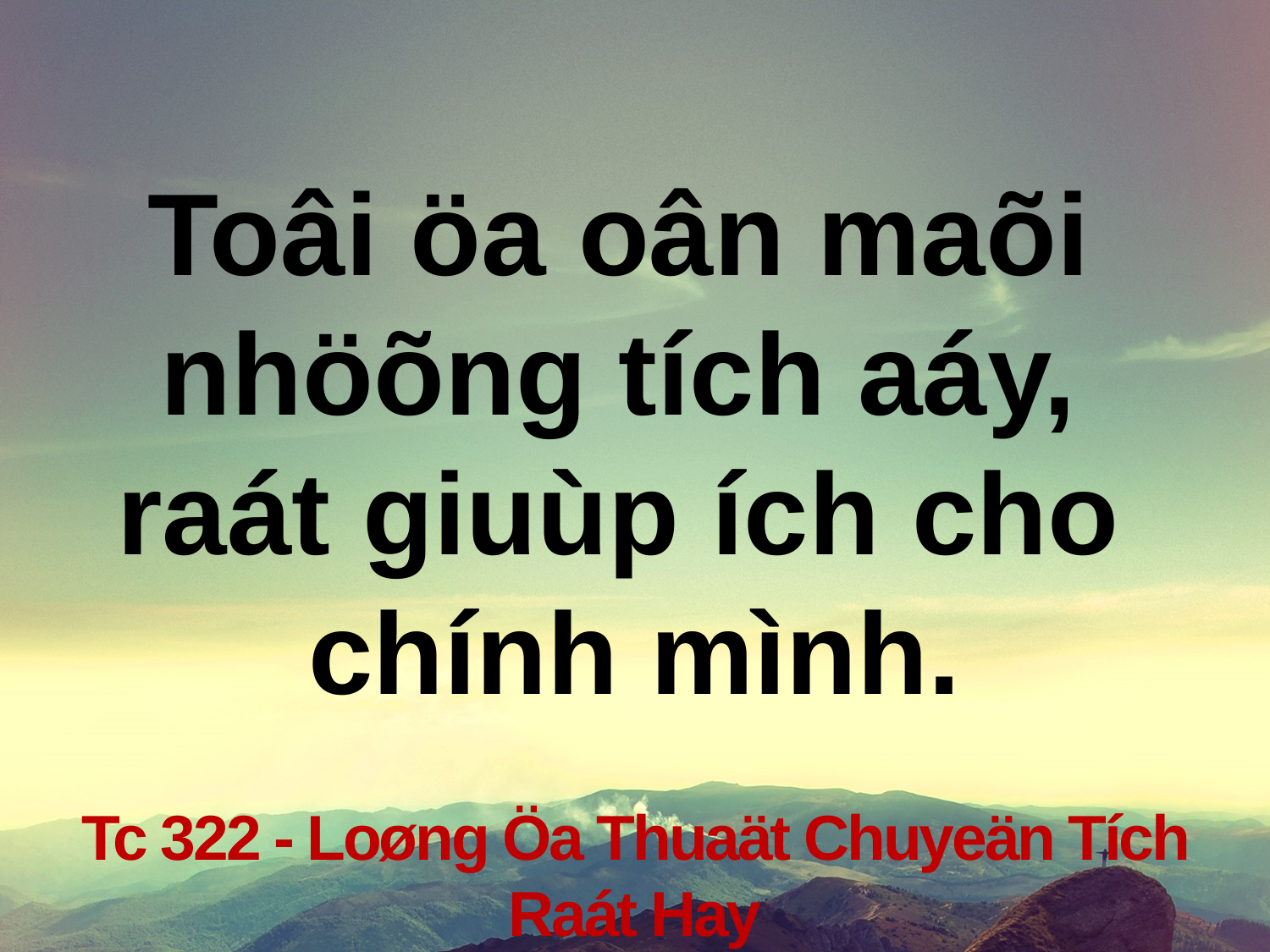

Toâi öa oân maõi
nhöõng tích aáy,
raát giuùp ích cho
chính mình.
Tc 322 - Loøng Öa Thuaät Chuyeän Tích Raát Hay